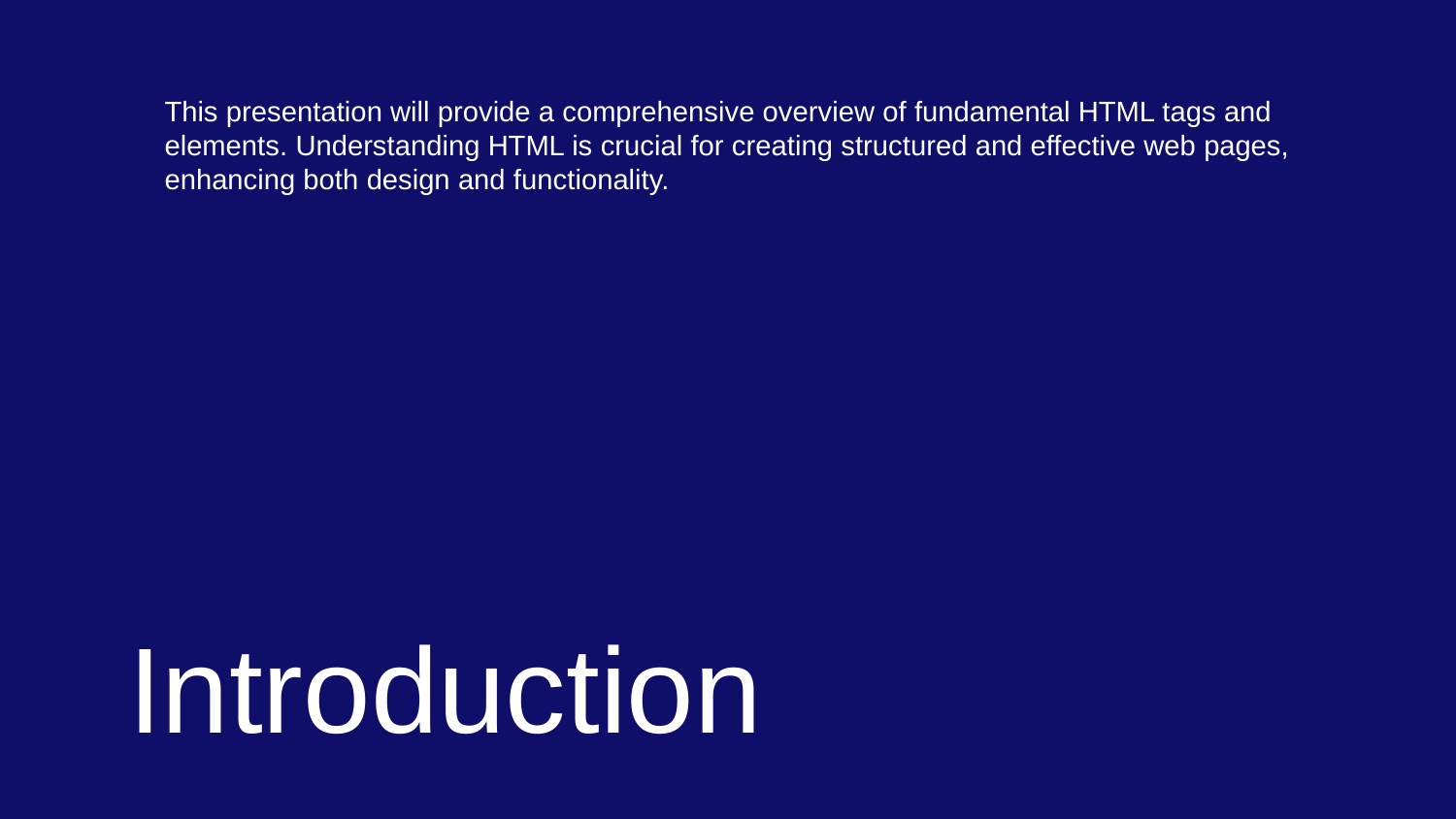

This presentation will provide a comprehensive overview of fundamental HTML tags and elements. Understanding HTML is crucial for creating structured and effective web pages, enhancing both design and functionality.
# Introduction